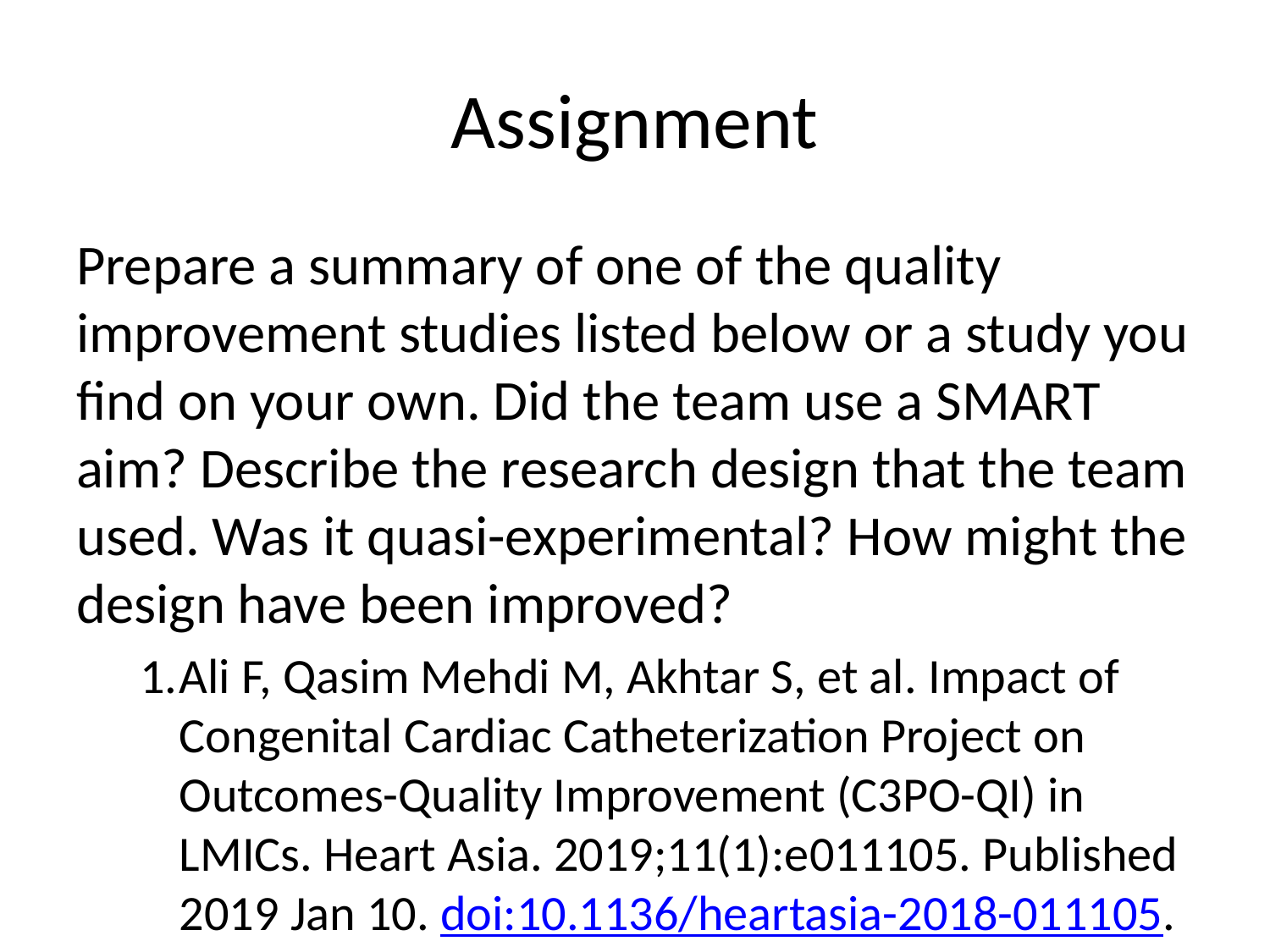

# Assignment
Prepare a summary of one of the quality improvement studies listed below or a study you find on your own. Did the team use a SMART aim? Describe the research design that the team used. Was it quasi-experimental? How might the design have been improved?
Ali F, Qasim Mehdi M, Akhtar S, et al. Impact of Congenital Cardiac Catheterization Project on Outcomes-Quality Improvement (C3PO-QI) in LMICs. Heart Asia. 2019;11(1):e011105. Published 2019 Jan 10. doi:10.1136/heartasia-2018-011105. Available in html format or PDF format.
A Mistry DA, Rainer TH. Concussion assessment in the emergency department: a preliminary study for a quality improvement project. BMJ Open Sport Exerc Med. 2018;4(1):e000445. Published 2018 Dec 27. doi:10.1136/bmjsem-2018-000445. Available in html format or PDF format.
Rogers AJ, Lye PS, Ciener DA, Ren B, Kuhn EM, Morrison AK. Using Quality Improvement to Change Testing Practices for Community-acquired Pneumonia. Pediatr Qual Saf. 2018;3(5):e105. Published 2018 Sep 20. doi:10.1097/pq9.0000000000000105. Available in html format or PDF format.
Liu Z, Zhao Y, Liu D, et al. Effects of Nursing Quality Improvement on Thrombolytic Therapy for Acute Ischemic Stroke. Front Neurol. 2018;9:1025. Published 2018 Nov 29. doi:10.3389/fneur.2018.01025. Available in html format or PDF format.
Norman S, DeCicco F, Sampson J, Fraser IM. Emergency Room Safer Transfer of Patients (ER-STOP): a quality improvement initiative at a community-based hospital to improve the safety of emergency room patient handovers. BMJ Open. 2018;8(12):e019553. Published 2018 Dec 14. doi:10.1136/bmjopen-2017-019553. Available in html format or PDF format.
Marino LV, Fudge C, Pearson F, et al. Home use of breast milk fortifier to promote postdischarge growth and breast feeding in preterm infants: a quality improvement project. Archives of Disease in Childhood Published Online First: 14 December 2018. doi: 10.1136/archdischild-2018-315951. Available in html format or PDF format.
Karamagi E, Sensalire S, Muhire M, et al. Improving TB case notification in northern Uganda: evidence of a quality improvement-guided active case finding intervention. BMC Health Serv Res. 2018;18(1):954. Published 2018 Dec 12. doi:10.1186/s12913-018-3786-2. Available in html format or PDF format.
Manyazewal T, Mekonnen A, Demelew T, et al. Improving immunization capacity in Ethiopia through continuous quality improvement interventions: a prospective quasi-experimental study. Infect Dis Poverty. 2018;7(1):119. Published 2018 Nov 30. doi:10.1186/s40249-018-0502-8. Available in html format or PDF format.
Olita’a D, Barnabas R, Vali Boma G, et al. Simplified management protocol for term neonates after prolonged rupture of membranes in a setting with high rates of neonatal sepsis and mortality: a quality improvement study. Archives of Disease in Childhood 2019;104:115-120. Available in html format or PDF format.
Parthiban A, Warta A, Marshall JA, et al. Improving Wait Time for Patients in a Pediatric Echocardiography Laboratory - a Quality Improvement Project. Pediatr Qual Saf. 2018;3(3):e083. Published 2018 Jun 6. doi:10.1097/pq9.0000000000000083. Available in html format or PDF format.